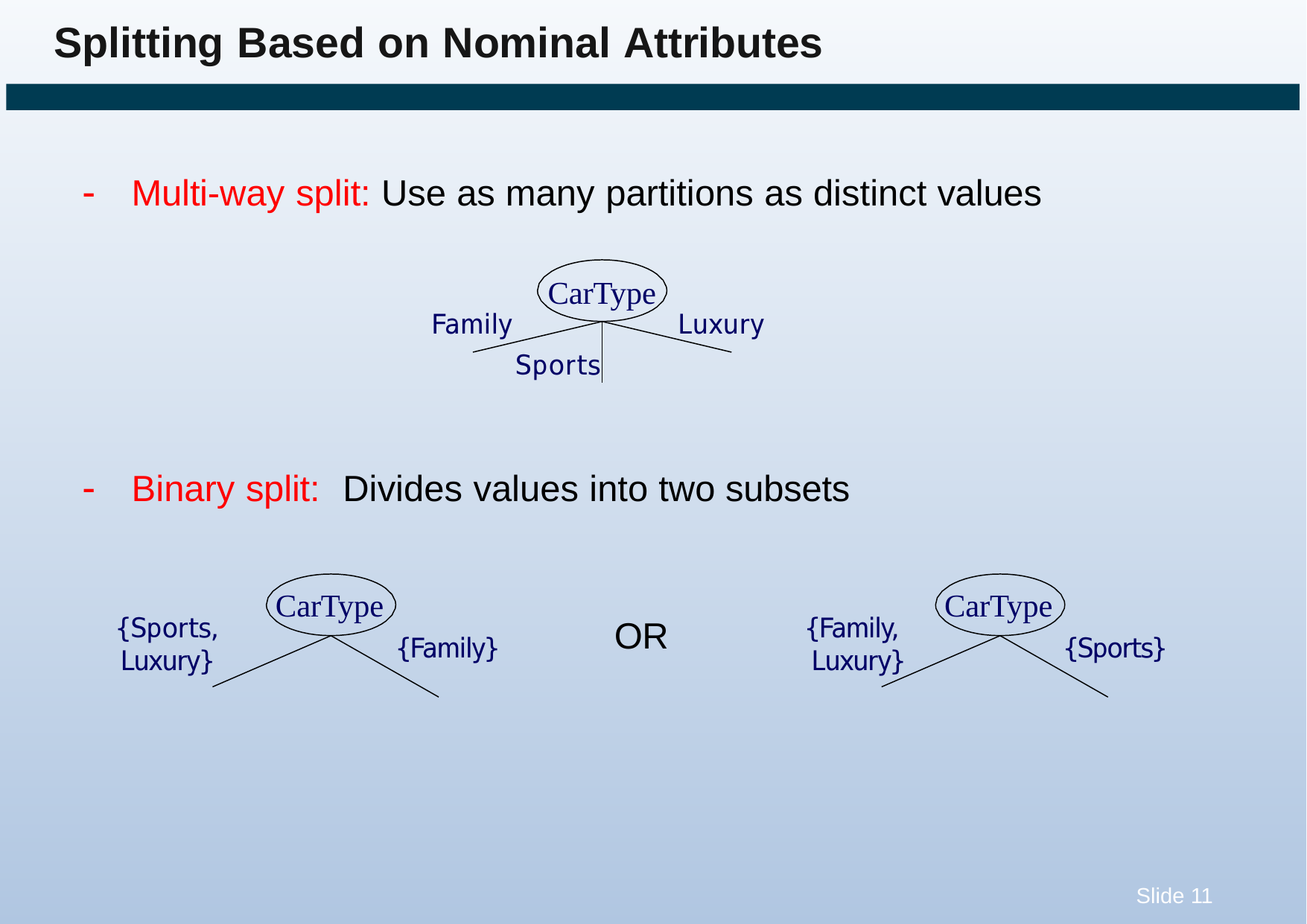

# Splitting Based on Nominal Attributes
−	Multi-way split: Use as many partitions as distinct values

CarType

Family
Luxury

Sports
−	Binary split:	Divides values into two subsets

CarType
CarType
{Sports, Luxury}
{Family, Luxury}
OR
{Family}
{Sports}

Slide 11